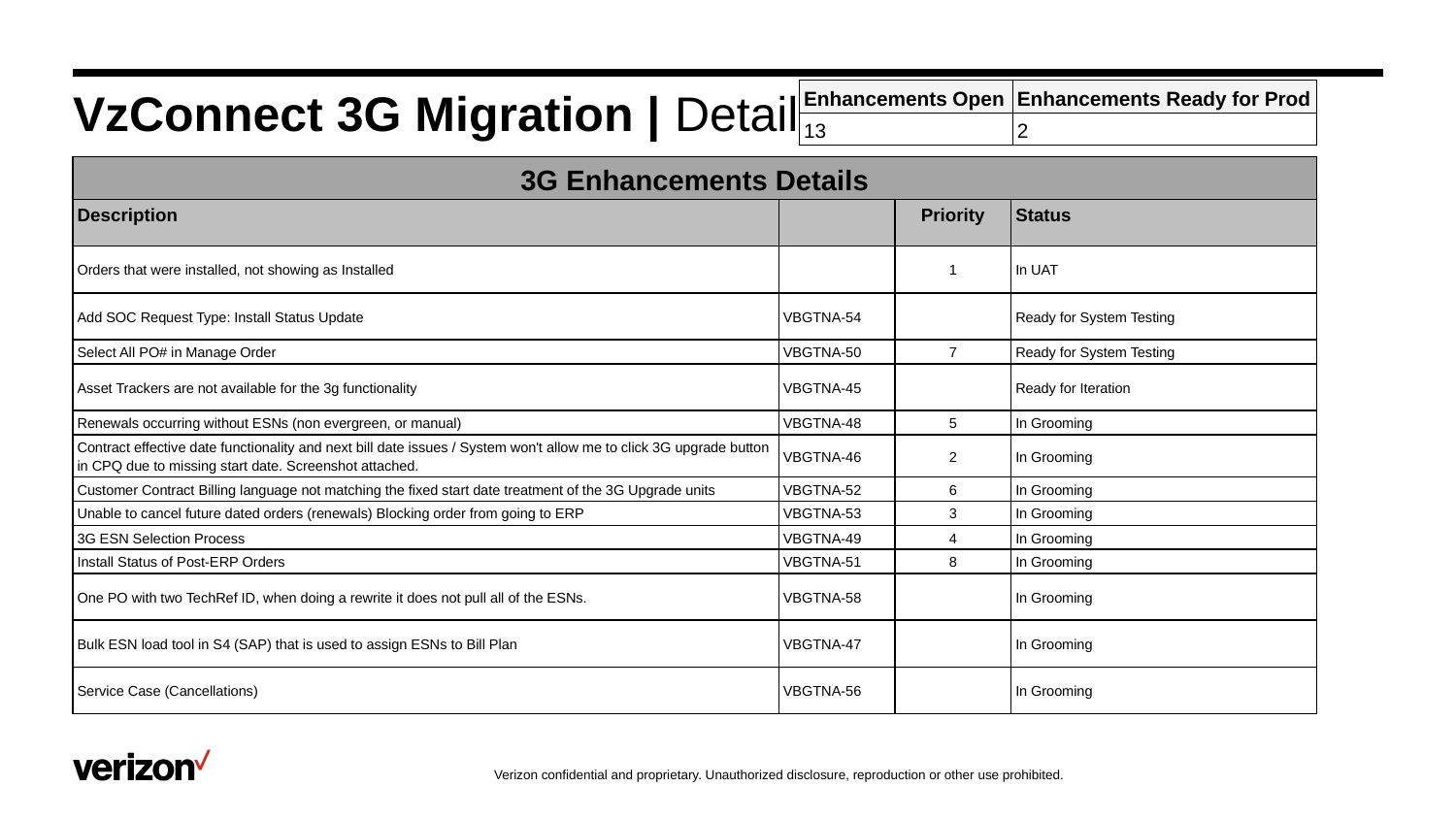

| Enhancements Open | Enhancements Ready for Prod |
| --- | --- |
| 13 | 2 |
# VzConnect 3G Migration | Detail
| 3G Enhancements Details |  |  |  |
| --- | --- | --- | --- |
| Description |  | Priority | Status |
| Orders that were installed, not showing as Installed |  | 1 | In UAT |
| Add SOC Request Type: Install Status Update | VBGTNA-54 |  | Ready for System Testing |
| Select All PO# in Manage Order | VBGTNA-50 | 7 | Ready for System Testing |
| Asset Trackers are not available for the 3g functionality | VBGTNA-45 |  | Ready for Iteration |
| Renewals occurring without ESNs (non evergreen, or manual) | VBGTNA-48 | 5 | In Grooming |
| Contract effective date functionality and next bill date issues / System won't allow me to click 3G upgrade button in CPQ due to missing start date. Screenshot attached. | VBGTNA-46 | 2 | In Grooming |
| Customer Contract Billing language not matching the fixed start date treatment of the 3G Upgrade units | VBGTNA-52 | 6 | In Grooming |
| Unable to cancel future dated orders (renewals) Blocking order from going to ERP | VBGTNA-53 | 3 | In Grooming |
| 3G ESN Selection Process | VBGTNA-49 | 4 | In Grooming |
| Install Status of Post-ERP Orders | VBGTNA-51 | 8 | In Grooming |
| One PO with two TechRef ID, when doing a rewrite it does not pull all of the ESNs. | VBGTNA-58 |  | In Grooming |
| Bulk ESN load tool in S4 (SAP) that is used to assign ESNs to Bill Plan | VBGTNA-47 |  | In Grooming |
| Service Case (Cancellations) | VBGTNA-56 |  | In Grooming |